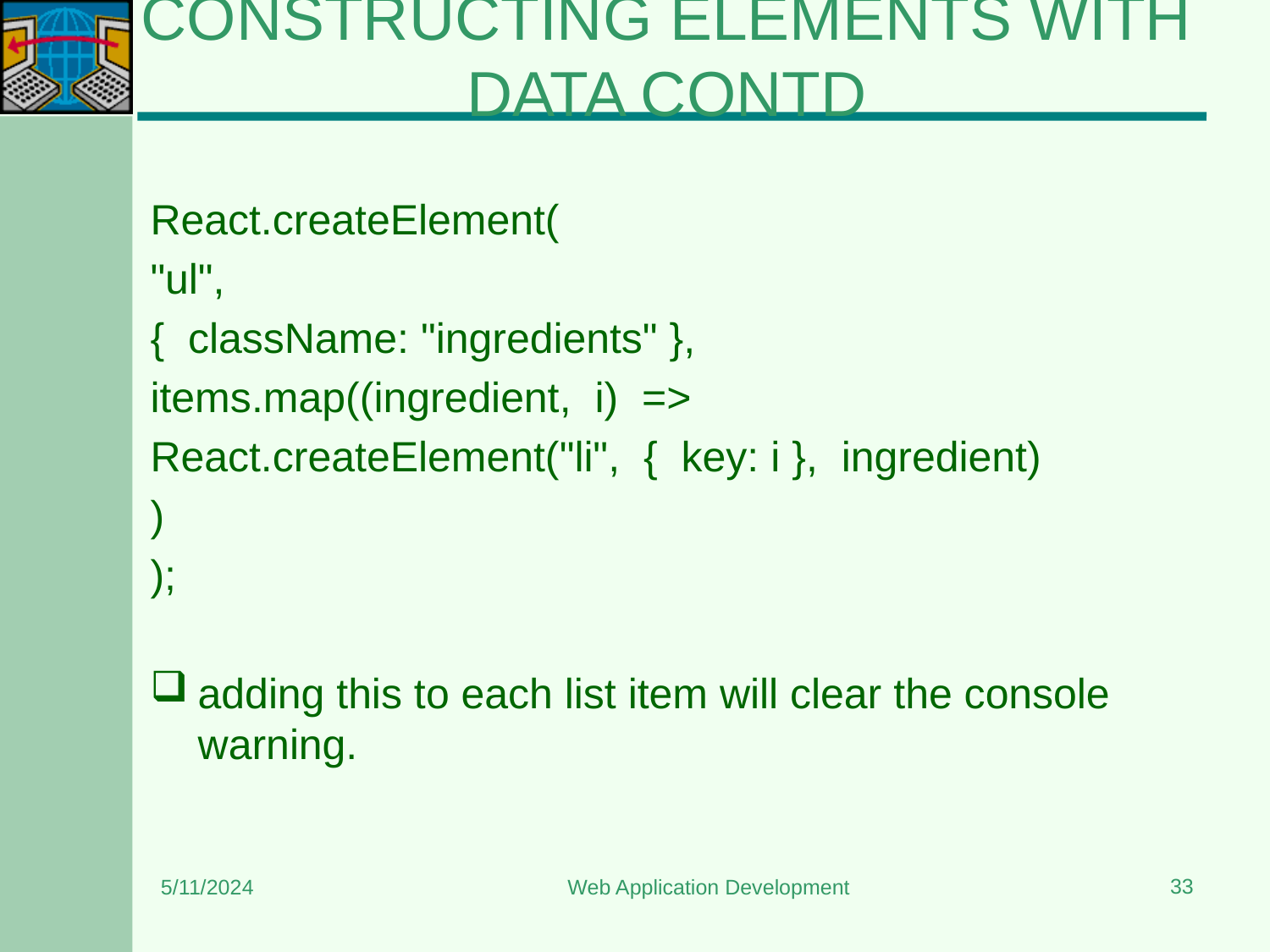

# CONSTRUCTING ELEMENTS WITH DATA CONTD

React.createElement(
"ul",
{  className: "ingredients" },
items.map((ingredient,  i)  =>
React.createElement("li",  {  key: i },  ingredient)
)
);

adding this to each list item will clear the console warning.
33
5/11/2024
Web Application Development